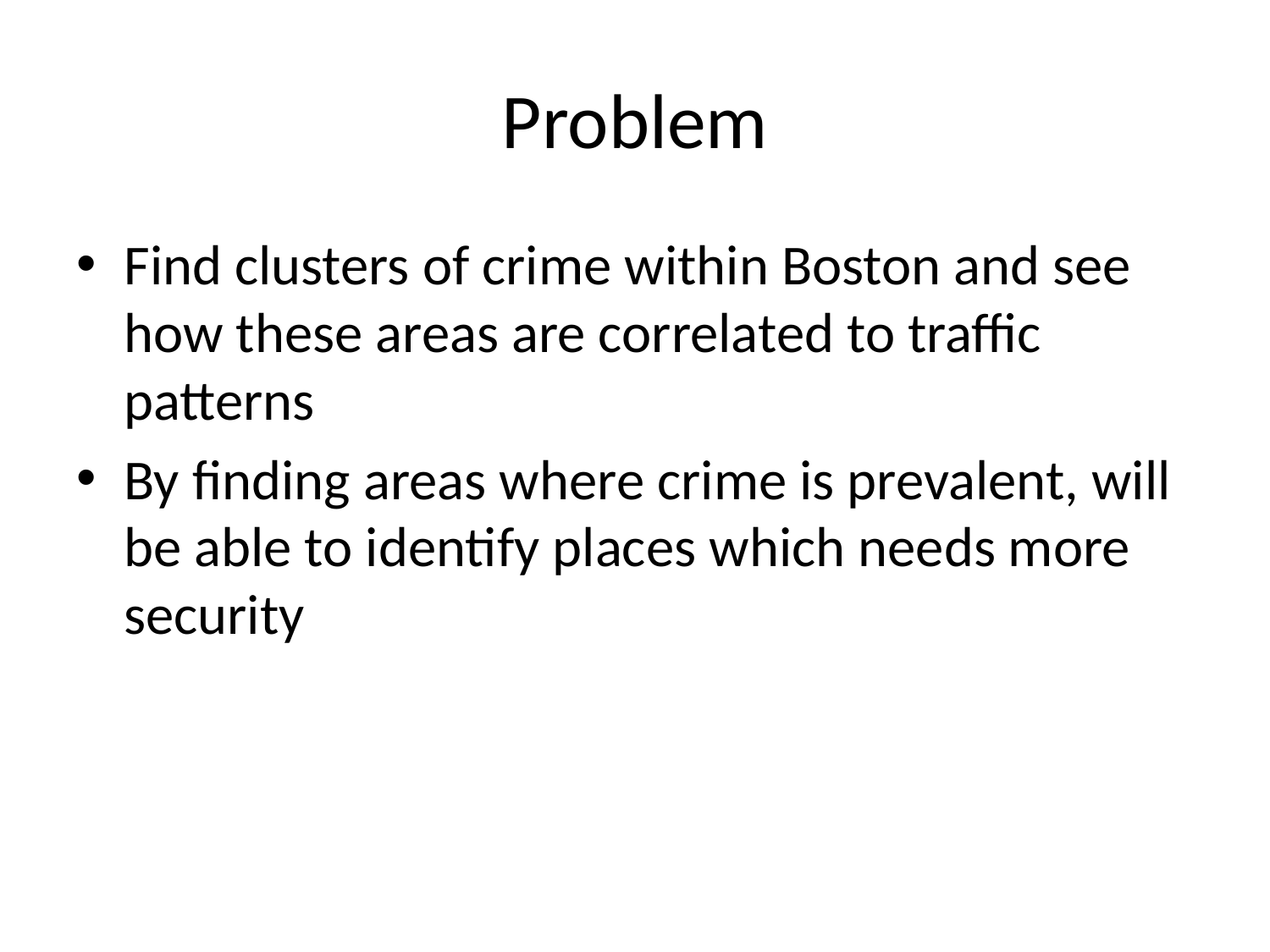

# Problem
Find clusters of crime within Boston and see how these areas are correlated to traffic patterns
By finding areas where crime is prevalent, will be able to identify places which needs more security